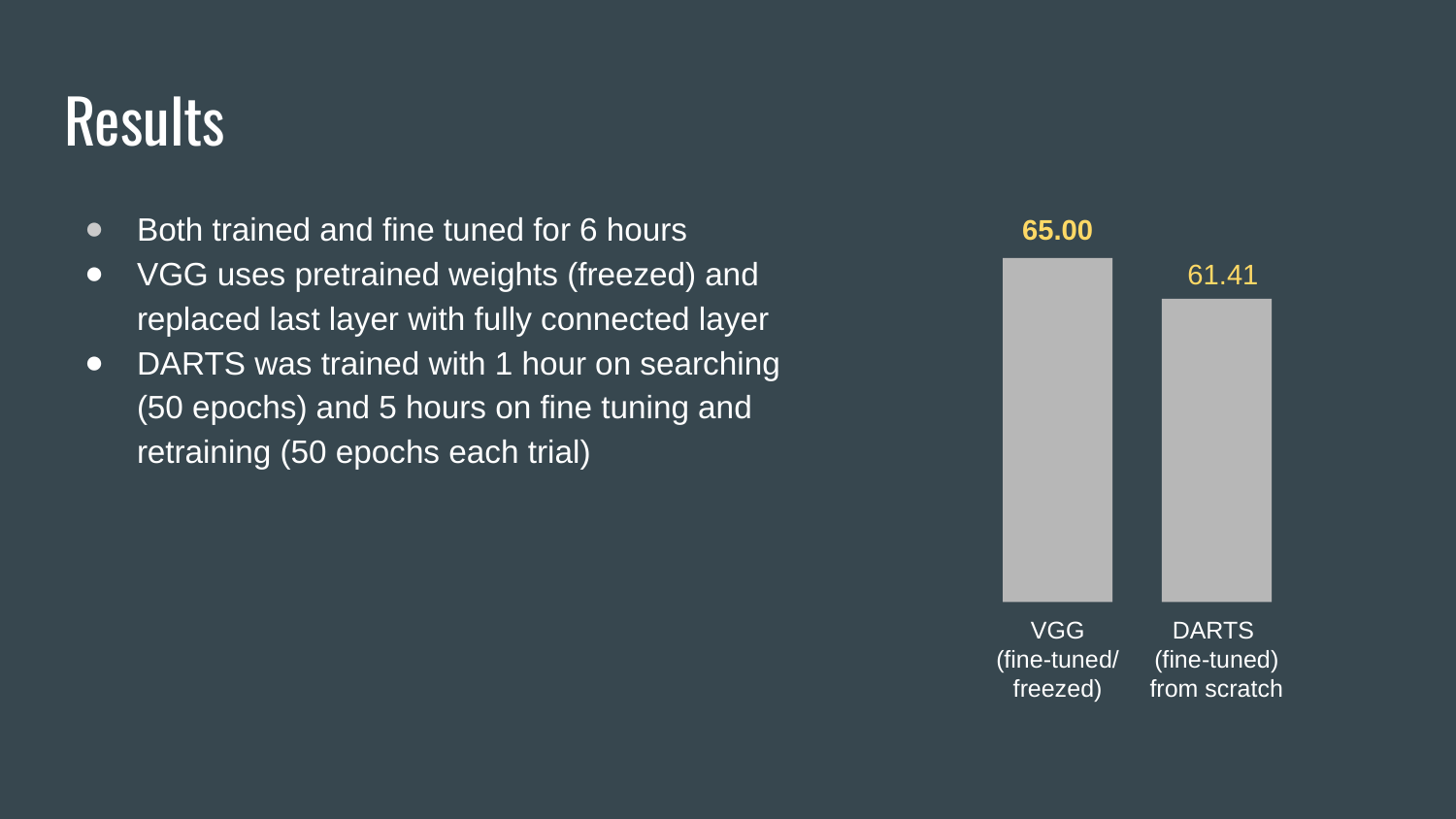

Results
Both trained and fine tuned for 6 hours
VGG uses pretrained weights (freezed) and replaced last layer with fully connected layer
DARTS was trained with 1 hour on searching (50 epochs) and 5 hours on fine tuning and retraining (50 epochs each trial)
65.00
61.41

VGG
(fine-tuned/ freezed)
DARTS
(fine-tuned) from scratch